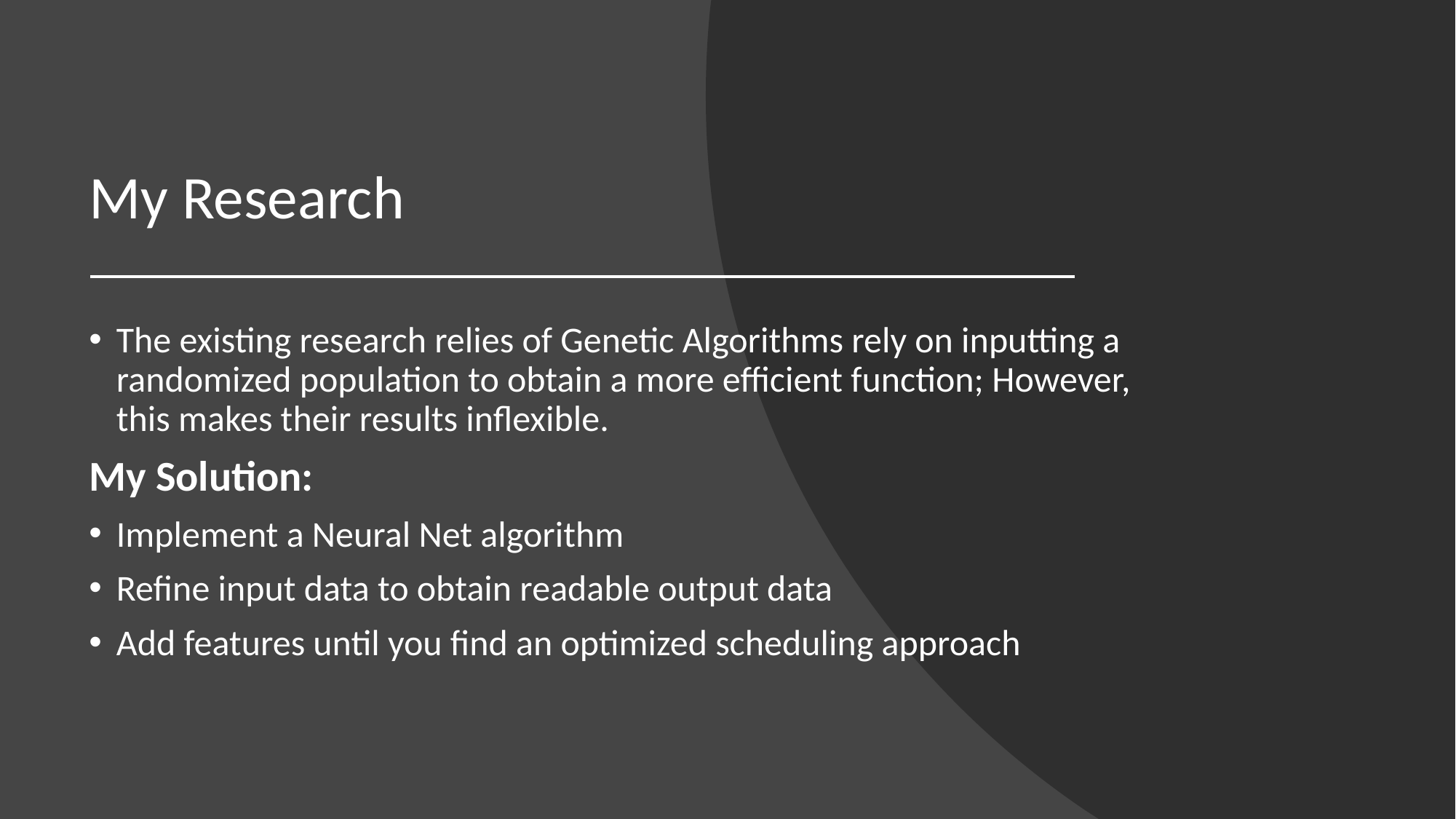

# My Research
The existing research relies of Genetic Algorithms rely on inputting a randomized population to obtain a more efficient function; However, this makes their results inflexible.
My Solution:
Implement a Neural Net algorithm
Refine input data to obtain readable output data
Add features until you find an optimized scheduling approach